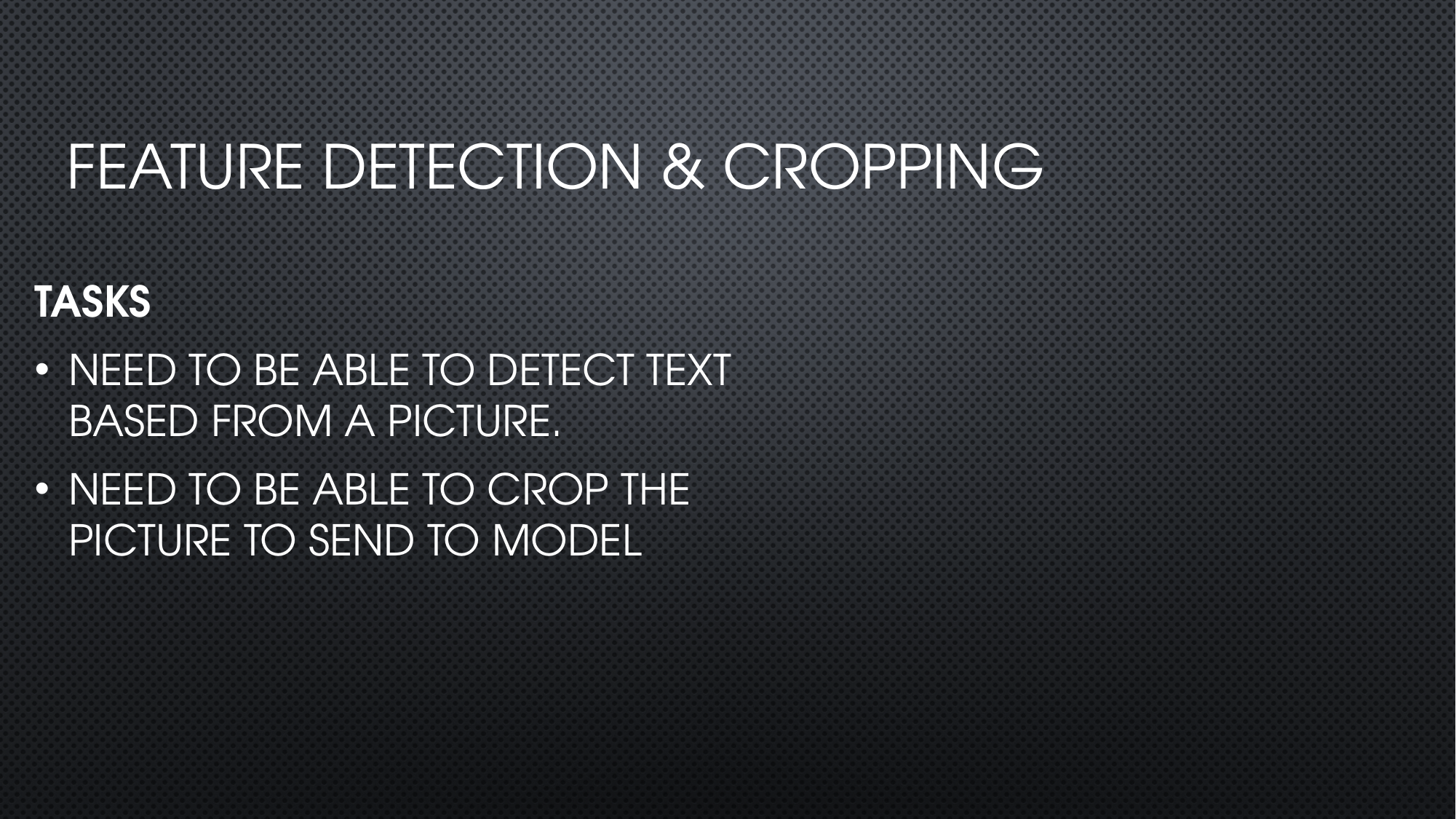

# Feature detection & cropping
Tasks
Need to be able to detect text based from a picture.
Need to be able to crop the picture to send to model